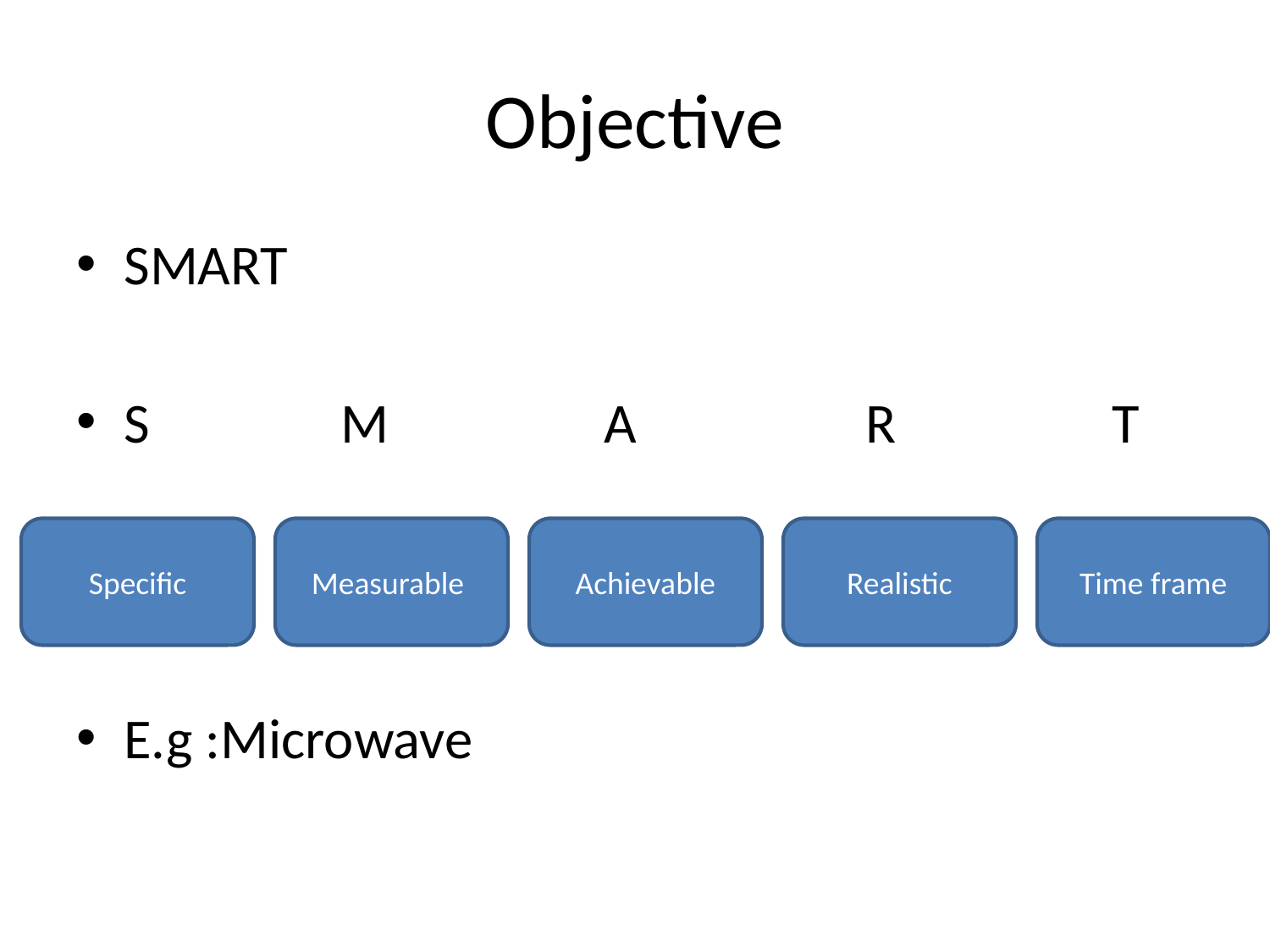

# Objective
SMART

S               M                 A                  R                 T

E.g :Microwave
Specific
Measurable
Achievable
Realistic
Time frame